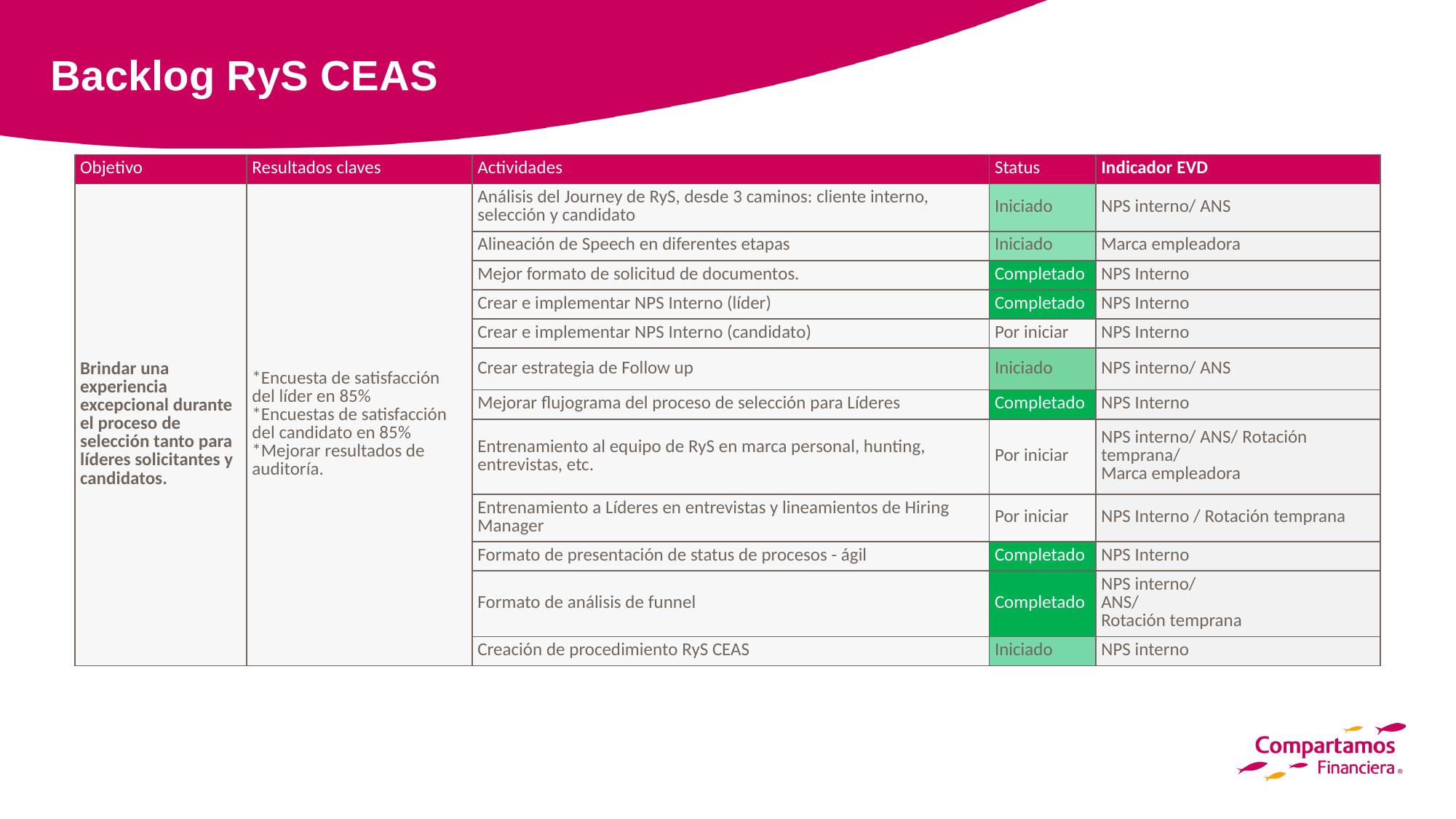

# Backlog RyS CEAS
| Objetivo | Resultados claves | Actividades | Status | Indicador EVD |
| --- | --- | --- | --- | --- |
| Brindar una experiencia excepcional durante el proceso de selección tanto para líderes solicitantes y candidatos. | \*Encuesta de satisfacción del líder en 85% \*Encuestas de satisfacción del candidato en 85% \*Mejorar resultados de auditoría. | Análisis del Journey de RyS, desde 3 caminos: cliente interno, selección y candidato | Iniciado | NPS interno/ ANS |
|  | Mantener encuestas de satisfacción del candidato en 85% | Alineación de Speech en diferentes etapas | Iniciado | Marca empleadora |
|  | Resultados de auditoría a partir de xxxxx | Mejor formato de solicitud de documentos. | Completado | NPS Interno |
|  |  | Crear e implementar NPS Interno (líder) | Completado | NPS Interno |
|  |  | Crear e implementar NPS Interno (candidato) | Por iniciar | NPS Interno |
|  |  | Crear estrategia de Follow up | Iniciado | NPS interno/ ANS |
|  |  | Mejorar flujograma del proceso de selección para Líderes | Completado | NPS Interno |
|  |  | Entrenamiento al equipo de RyS en marca personal, hunting, entrevistas, etc. | Por iniciar | NPS interno/ ANS/ Rotación temprana/ Marca empleadora |
|  |  | Entrenamiento a Líderes en entrevistas y lineamientos de Hiring Manager | Por iniciar | NPS Interno / Rotación temprana |
|  |  | Formato de presentación de status de procesos - ágil | Completado | NPS Interno |
|  |  | Formato de análisis de funnel | Completado | NPS interno/ ANS/ Rotación temprana |
|  |  | Creación de procedimiento RyS CEAS | Iniciado | NPS interno |